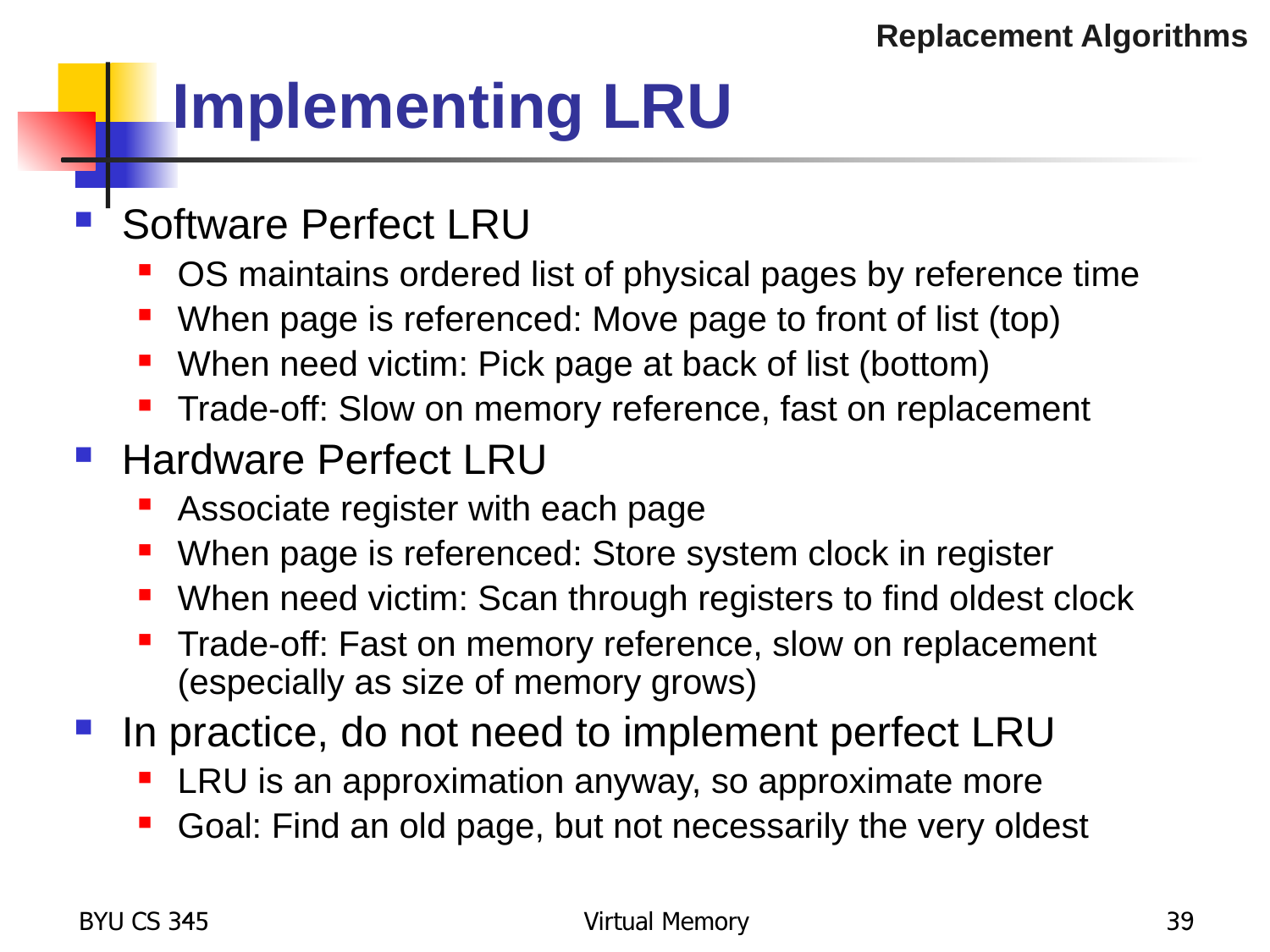

Replacement Algorithms
# Implementing LRU
Software Perfect LRU
OS maintains ordered list of physical pages by reference time
When page is referenced: Move page to front of list (top)
When need victim: Pick page at back of list (bottom)
Trade-off: Slow on memory reference, fast on replacement
Hardware Perfect LRU
Associate register with each page
When page is referenced: Store system clock in register
When need victim: Scan through registers to find oldest clock
Trade-off: Fast on memory reference, slow on replacement (especially as size of memory grows)
In practice, do not need to implement perfect LRU
LRU is an approximation anyway, so approximate more
Goal: Find an old page, but not necessarily the very oldest
BYU CS 345
Virtual Memory
39